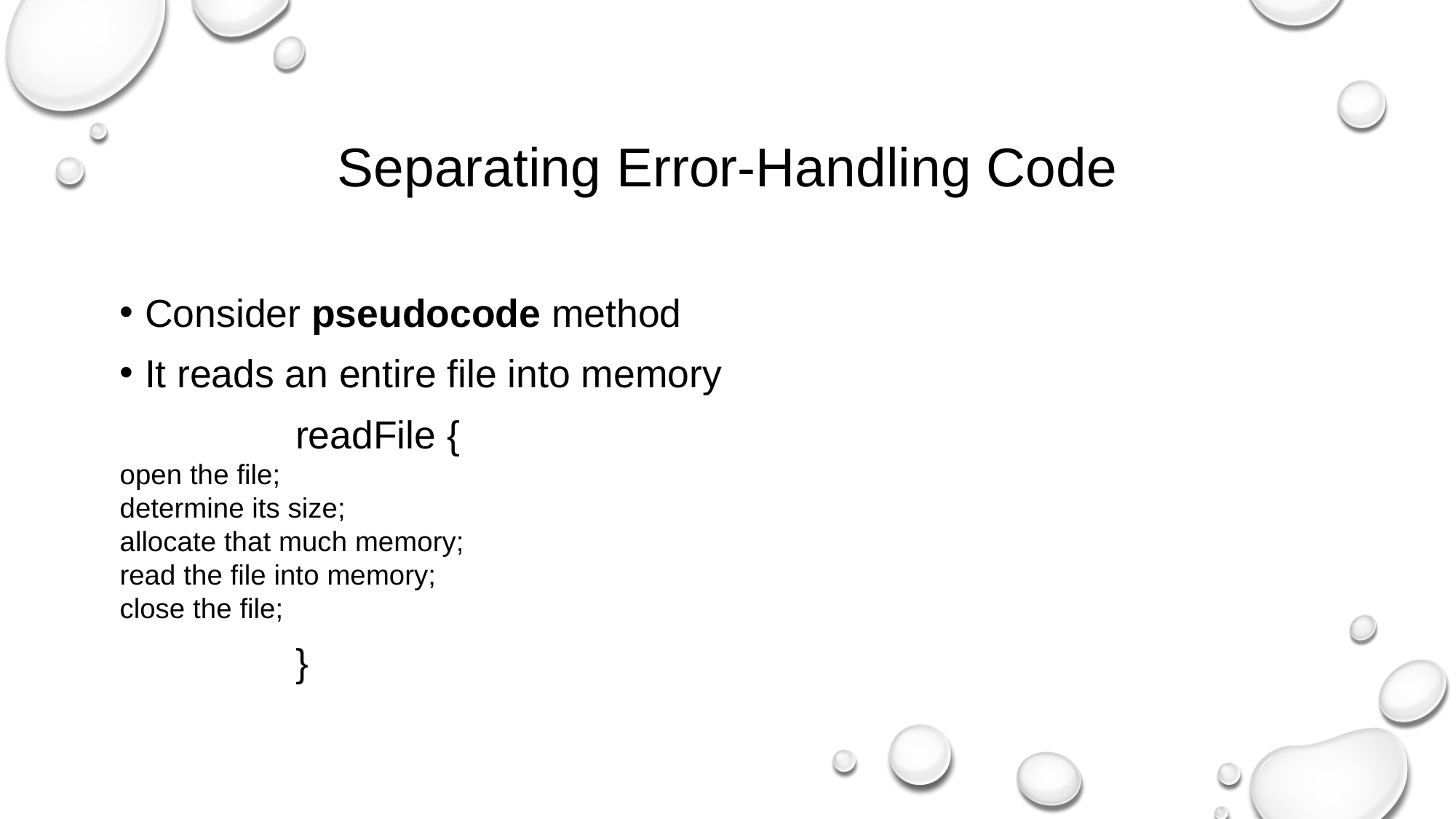

Separating Error-Handling Code
Consider pseudocode method
It reads an entire file into memory
readFile {
open the file;
determine its size;
allocate that much memory;
read the file into memory;
close the file;
}